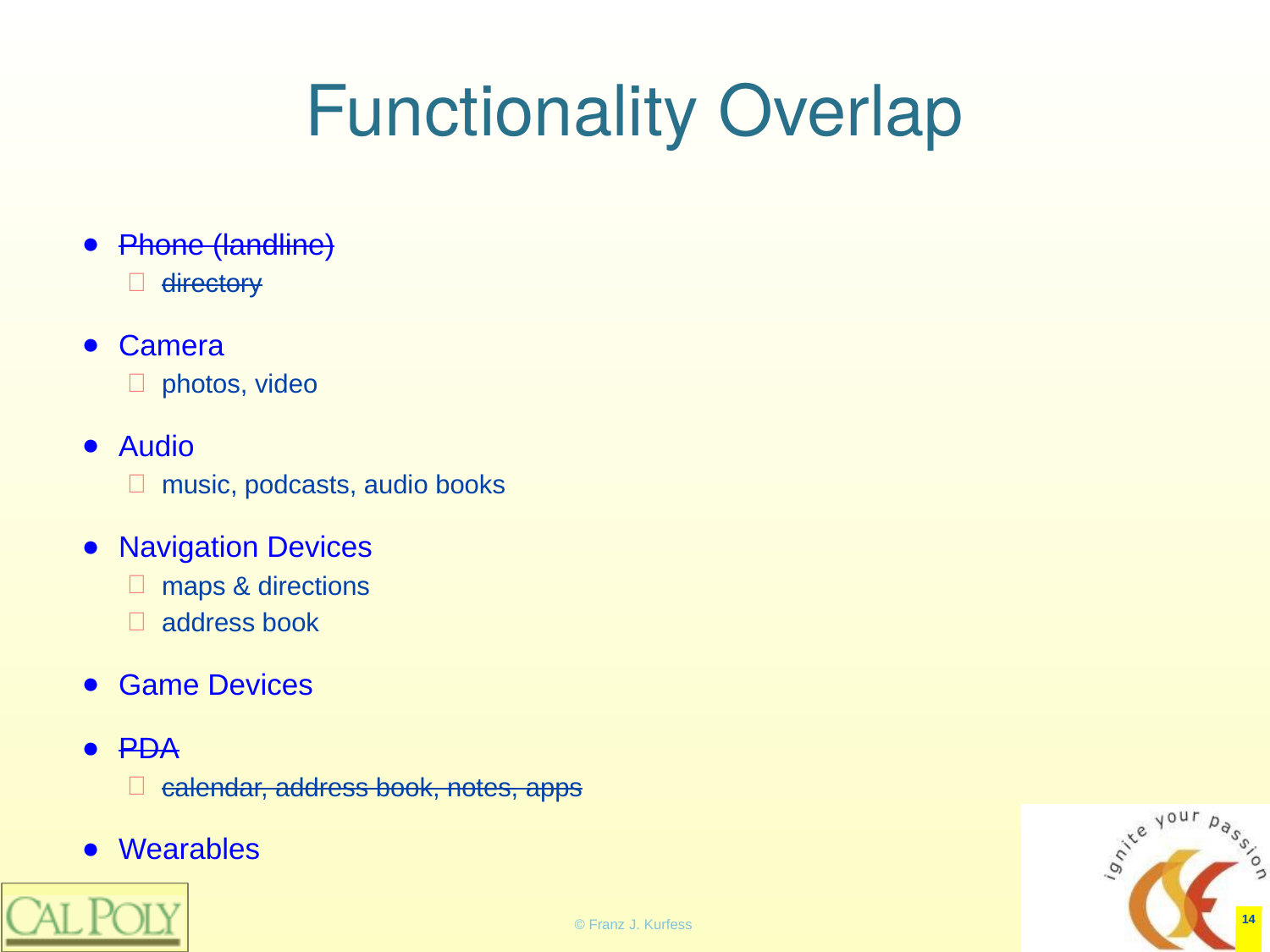

# Functionality Overlap
Phone (landline)
directory
Camera
photos, video
Audio
music, podcasts, audio books
Navigation Devices
maps & directions
address book
Game Devices
PDA
calendar, address book, notes, apps
Wearables
14